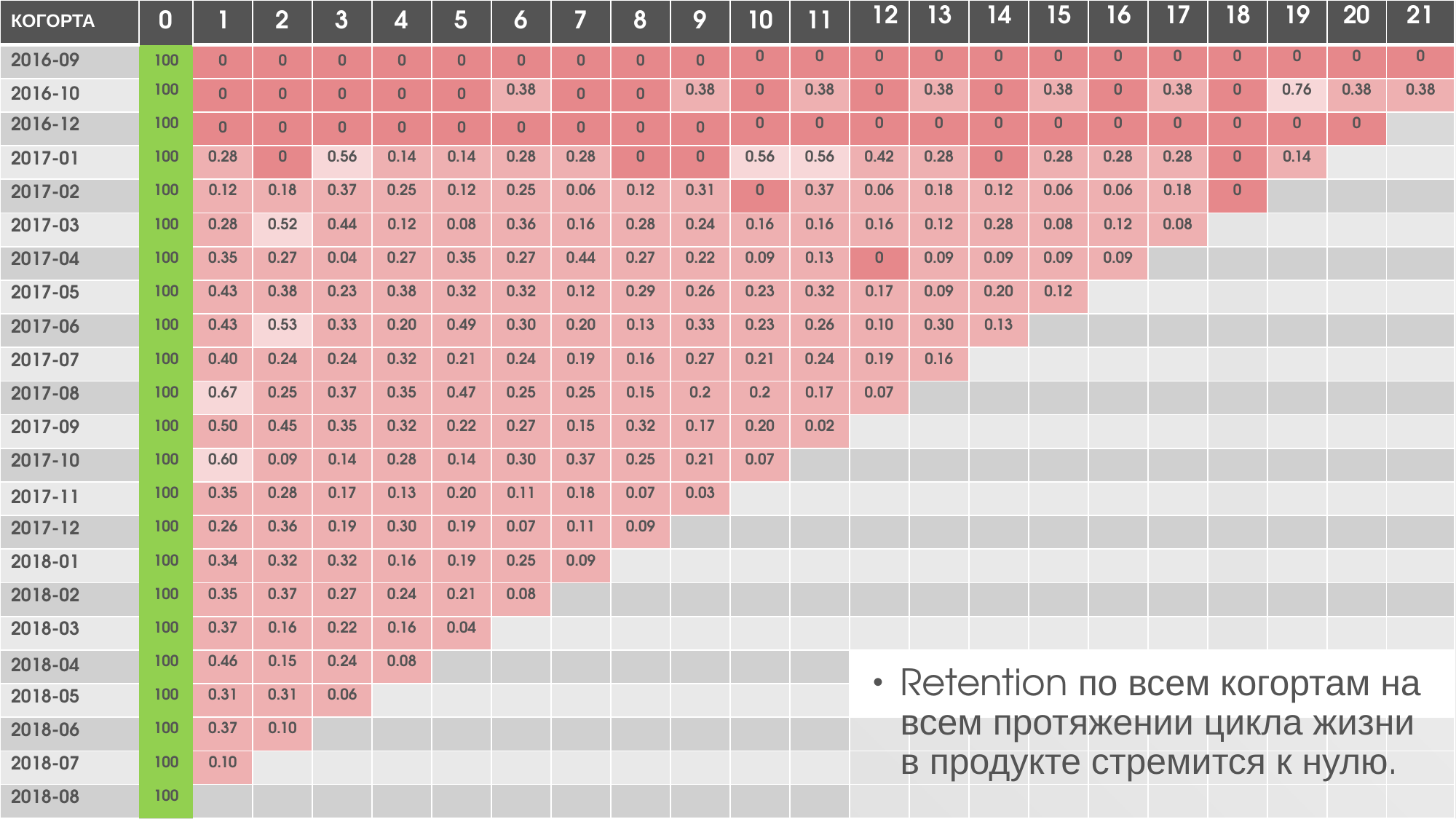

| КОГОРТА | 0 | 1 | 2 | 3 | 4 | 5 | 6 | 7 | 8 | 9 | 10 | 11 | 12 | 13 | 14 | 15 | 16 | 17 | 18 | 19 | 20 | 21 |
| --- | --- | --- | --- | --- | --- | --- | --- | --- | --- | --- | --- | --- | --- | --- | --- | --- | --- | --- | --- | --- | --- | --- |
| 2016-09 | 100 | 0 | 0 | 0 | 0 | 0 | 0 | 0 | 0 | 0 | 0 | 0 | 0 | 0 | 0 | 0 | 0 | 0 | 0 | 0 | 0 | 0 |
| 2016-10 | 100 | 0 | 0 | 0 | 0 | 0 | 0.38 | 0 | 0 | 0.38 | 0 | 0.38 | 0 | 0.38 | 0 | 0.38 | 0 | 0.38 | 0 | 0.76 | 0.38 | 0.38 |
| 2016-12 | 100 | 0 | 0 | 0 | 0 | 0 | 0 | 0 | 0 | 0 | 0 | 0 | 0 | 0 | 0 | 0 | 0 | 0 | 0 | 0 | 0 |  |
| 2017-01 | 100 | 0.28 | 0 | 0.56 | 0.14 | 0.14 | 0.28 | 0.28 | 0 | 0 | 0.56 | 0.56 | 0.42 | 0.28 | 0 | 0.28 | 0.28 | 0.28 | 0 | 0.14 |  |  |
| 2017-02 | 100 | 0.12 | 0.18 | 0.37 | 0.25 | 0.12 | 0.25 | 0.06 | 0.12 | 0.31 | 0 | 0.37 | 0.06 | 0.18 | 0.12 | 0.06 | 0.06 | 0.18 | 0 |  |  |  |
| 2017-03 | 100 | 0.28 | 0.52 | 0.44 | 0.12 | 0.08 | 0.36 | 0.16 | 0.28 | 0.24 | 0.16 | 0.16 | 0.16 | 0.12 | 0.28 | 0.08 | 0.12 | 0.08 |  |  |  |  |
| 2017-04 | 100 | 0.35 | 0.27 | 0.04 | 0.27 | 0.35 | 0.27 | 0.44 | 0.27 | 0.22 | 0.09 | 0.13 | 0 | 0.09 | 0.09 | 0.09 | 0.09 |  |  |  |  |  |
| 2017-05 | 100 | 0.43 | 0.38 | 0.23 | 0.38 | 0.32 | 0.32 | 0.12 | 0.29 | 0.26 | 0.23 | 0.32 | 0.17 | 0.09 | 0.20 | 0.12 |  |  |  |  |  |  |
| 2017-06 | 100 | 0.43 | 0.53 | 0.33 | 0.20 | 0.49 | 0.30 | 0.20 | 0.13 | 0.33 | 0.23 | 0.26 | 0.10 | 0.30 | 0.13 |  |  |  |  |  |  |  |
| 2017-07 | 100 | 0.40 | 0.24 | 0.24 | 0.32 | 0.21 | 0.24 | 0.19 | 0.16 | 0.27 | 0.21 | 0.24 | 0.19 | 0.16 |  |  |  |  |  |  |  |  |
| 2017-08 | 100 | 0.67 | 0.25 | 0.37 | 0.35 | 0.47 | 0.25 | 0.25 | 0.15 | 0.2 | 0.2 | 0.17 | 0.07 |  |  |  |  |  |  |  |  |  |
| 2017-09 | 100 | 0.50 | 0.45 | 0.35 | 0.32 | 0.22 | 0.27 | 0.15 | 0.32 | 0.17 | 0.20 | 0.02 |  |  |  |  |  |  |  |  |  |  |
| 2017-10 | 100 | 0.60 | 0.09 | 0.14 | 0.28 | 0.14 | 0.30 | 0.37 | 0.25 | 0.21 | 0.07 |  |  |  |  |  |  |  |  |  |  |  |
| 2017-11 | 100 | 0.35 | 0.28 | 0.17 | 0.13 | 0.20 | 0.11 | 0.18 | 0.07 | 0.03 |  |  |  |  |  |  |  |  |  |  |  |  |
| 2017-12 | 100 | 0.26 | 0.36 | 0.19 | 0.30 | 0.19 | 0.07 | 0.11 | 0.09 |  |  |  |  |  |  |  |  |  |  |  |  |  |
| 2018-01 | 100 | 0.34 | 0.32 | 0.32 | 0.16 | 0.19 | 0.25 | 0.09 |  |  |  |  |  |  |  |  |  |  |  |  |  |  |
| 2018-02 | 100 | 0.35 | 0.37 | 0.27 | 0.24 | 0.21 | 0.08 |  |  |  |  |  |  |  |  |  |  |  |  |  |  |  |
| 2018-03 | 100 | 0.37 | 0.16 | 0.22 | 0.16 | 0.04 |  |  |  |  |  |  |  |  |  |  |  |  |  |  |  |  |
| 2018-04 | 100 | 0.46 | 0.15 | 0.24 | 0.08 |  |  |  |  |  |  |  |  |  |  |  |  |  |  |  |  |  |
| 2018-05 | 100 | 0.31 | 0.31 | 0.06 |  |  |  |  |  |  |  |  |  |  |  |  |  |  |  |  |  |  |
| 2018-06 | 100 | 0.37 | 0.10 |  |  |  |  |  |  |  |  |  |  |  |  |  |  |  |  |  |  |  |
| 2018-07 | 100 | 0.10 |  |  |  |  |  |  |  |  |  |  |  |  |  |  |  |  |  |  |  |  |
| 2018-08 | 100 |  |  |  |  |  |  |  |  |  |  |  |  |  |  |  |  |  |  |  |  |  |
Retention по всем когортам на всем протяжении цикла жизни в продукте стремится к нулю.